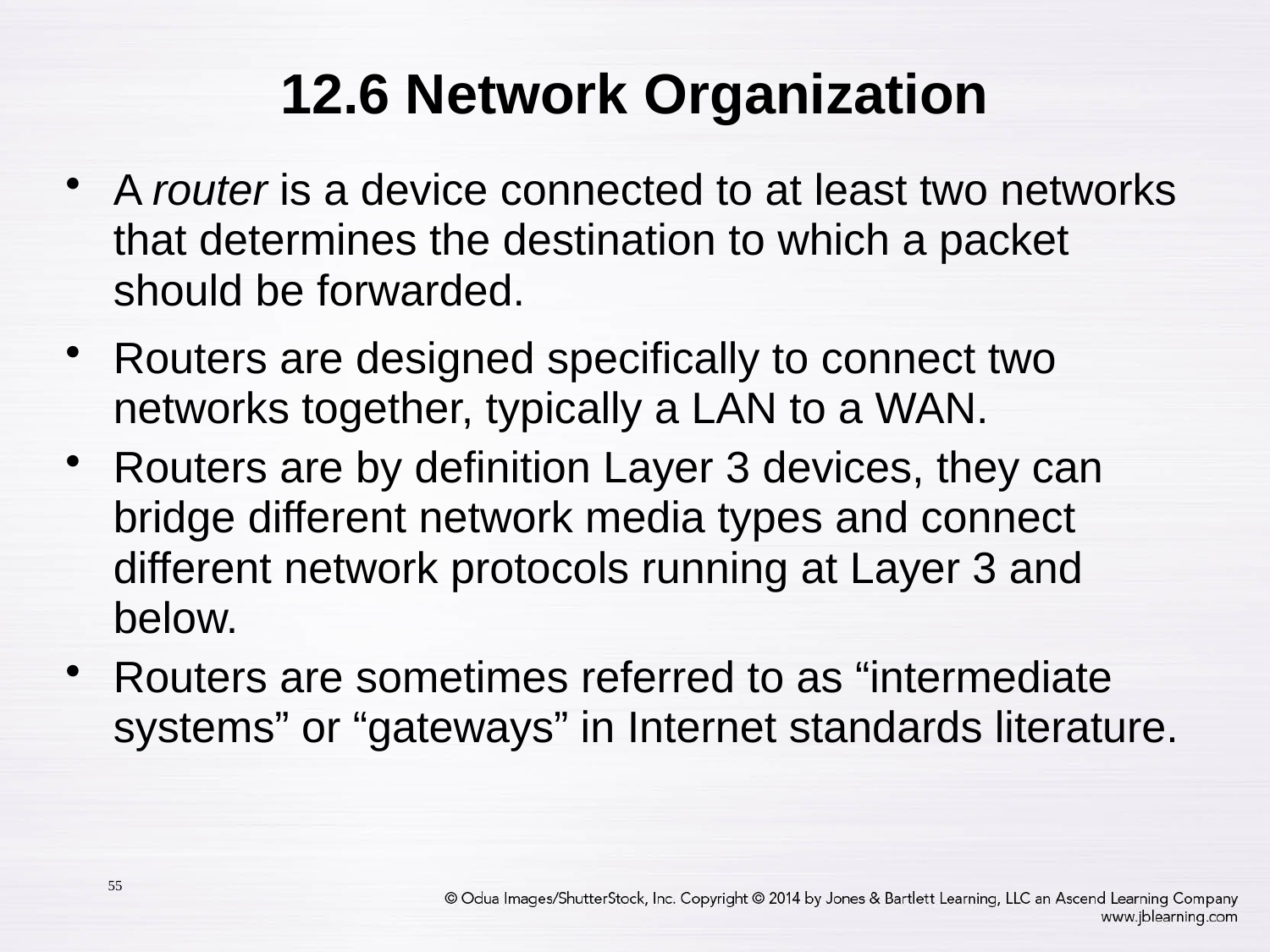

# 12.6 Network Organization
A router is a device connected to at least two networks that determines the destination to which a packet should be forwarded.
Routers are designed specifically to connect two networks together, typically a LAN to a WAN.
Routers are by definition Layer 3 devices, they can bridge different network media types and connect different network protocols running at Layer 3 and below.
Routers are sometimes referred to as “intermediate systems” or “gateways” in Internet standards literature.
55